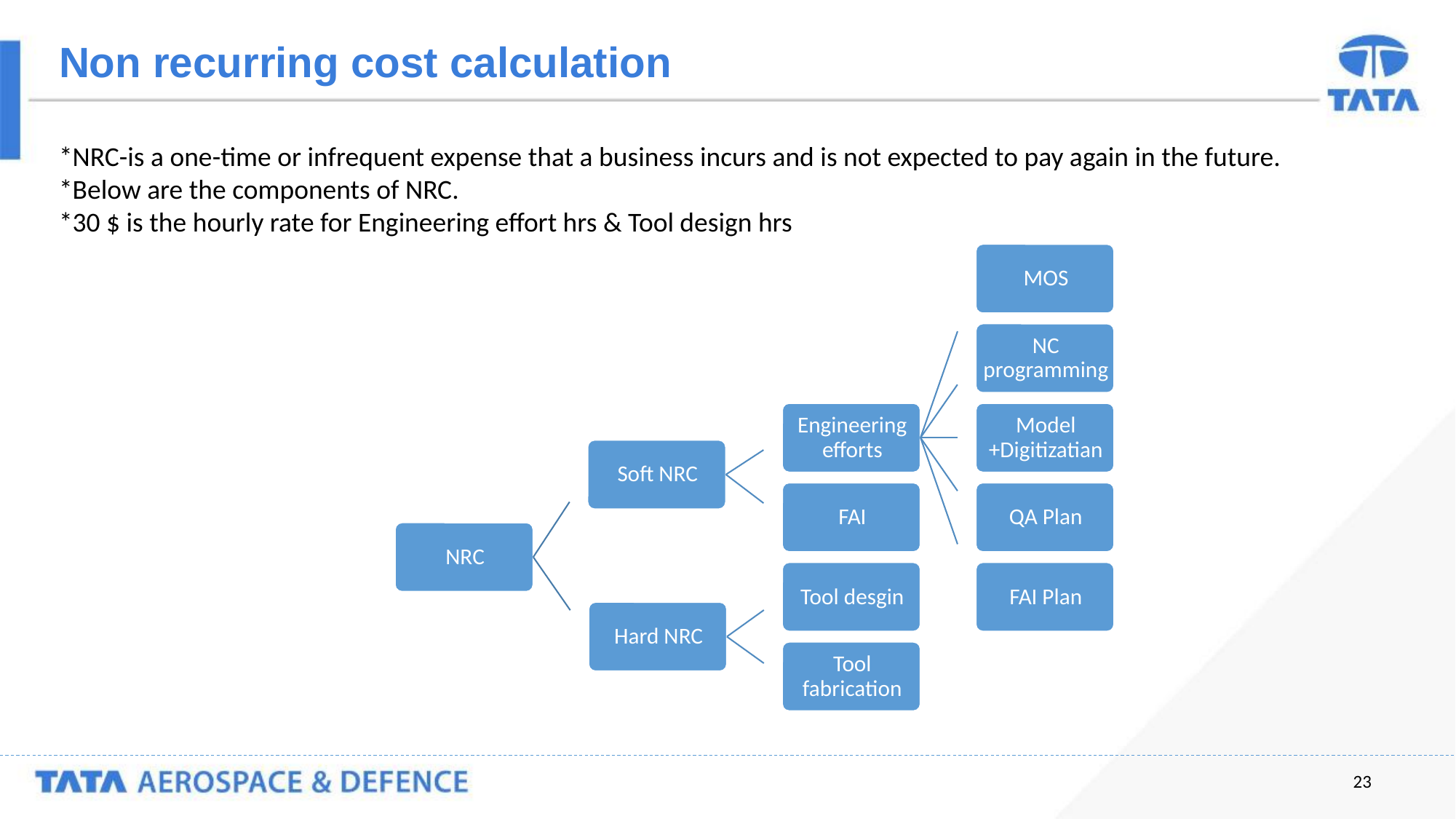

Non recurring cost calculation
*NRC-is a one-time or infrequent expense that a business incurs and is not expected to pay again in the future.
*Below are the components of NRC.
*30 $ is the hourly rate for Engineering effort hrs & Tool design hrs
NRC

Soft NRC

Engineering efforts

MOS

NC programming

Model +Digitizatian

QA Plan

FAI Plan

FAI

Hard NRC

Tool desgin

Tool fabrication
23